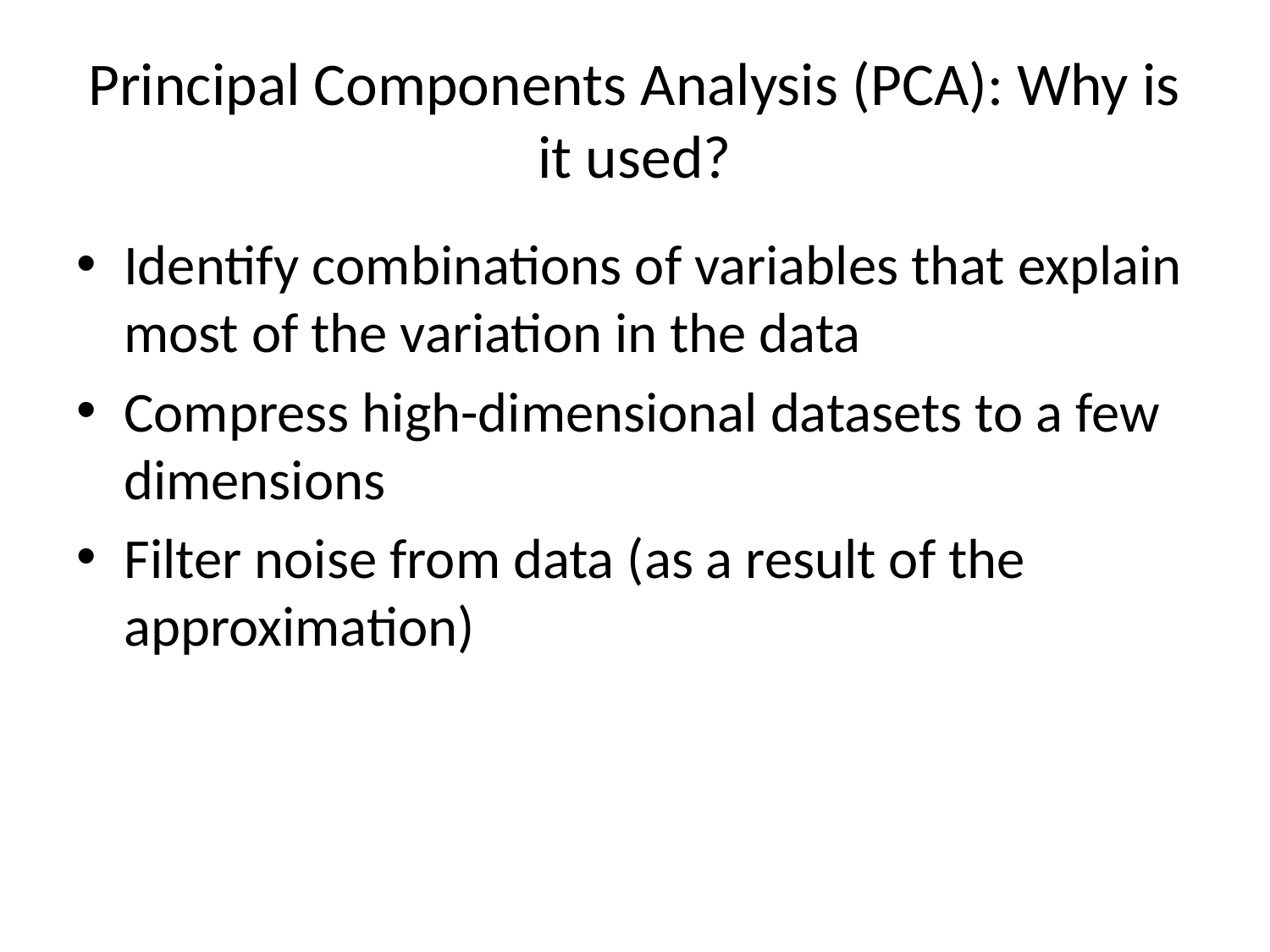

# Principal Components Analysis (PCA): Why is it used?
Identify combinations of variables that explain most of the variation in the data
Compress high-dimensional datasets to a few dimensions
Filter noise from data (as a result of the approximation)